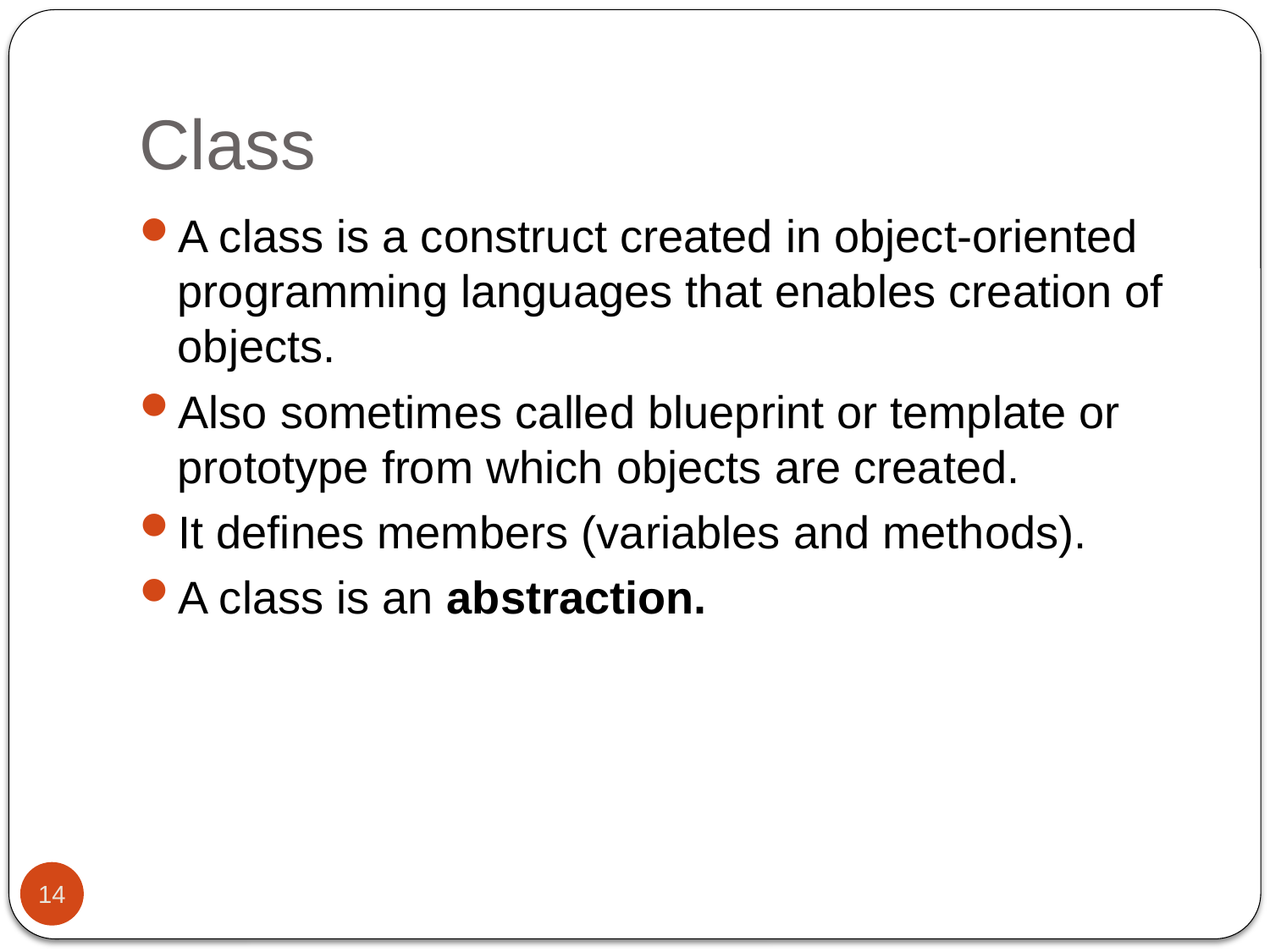

# Class
A class is a construct created in object-oriented programming languages that enables creation of objects.
Also sometimes called blueprint or template or prototype from which objects are created.
It defines members (variables and methods).
A class is an abstraction.

14